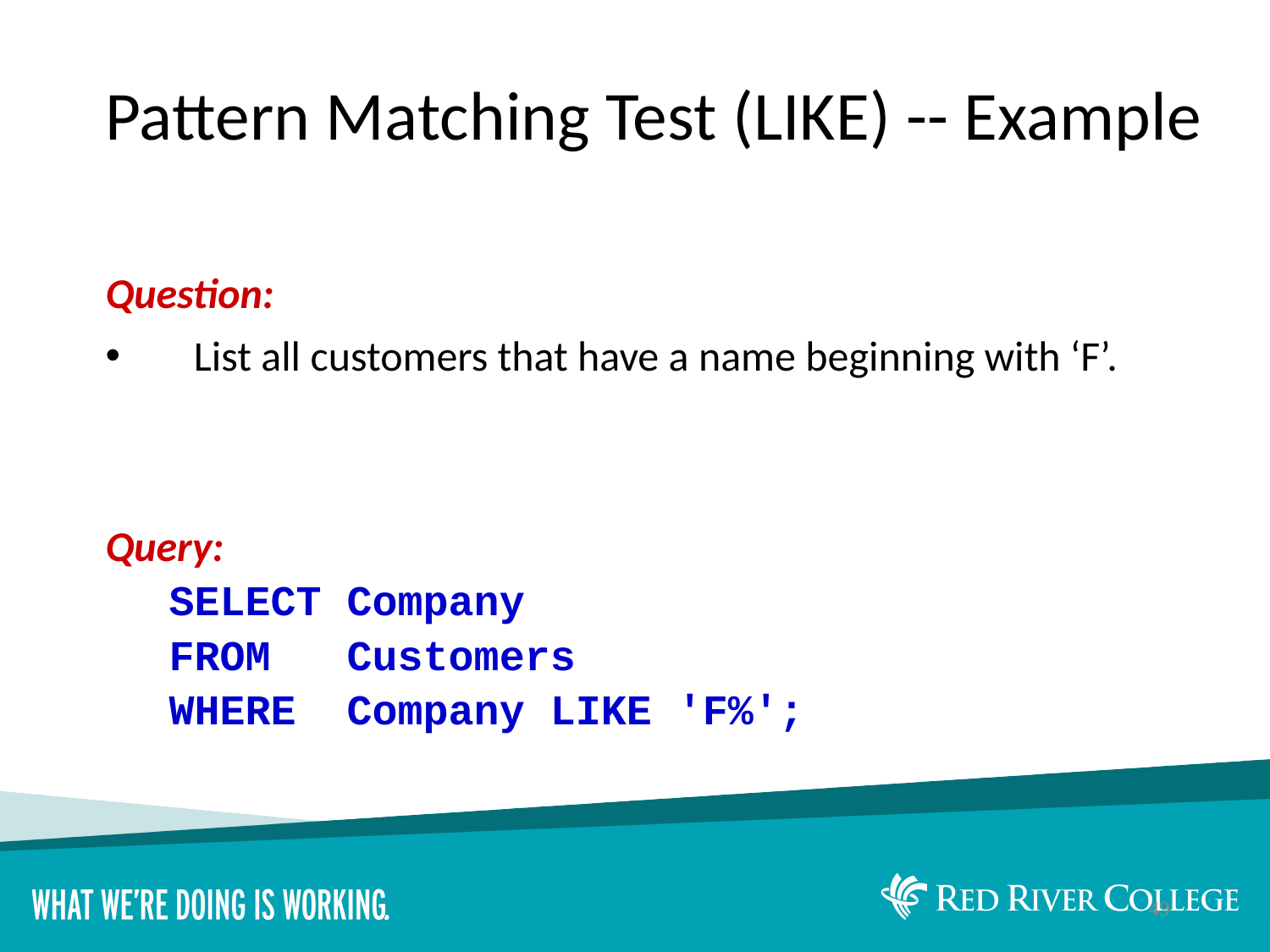

Pattern Matching Test (LIKE) -- Example

Question:
	List all customers that have a name beginning with ‘F’.

Query:
SELECT Company
FROM   Customers
WHERE  Company LIKE 'F%';

49